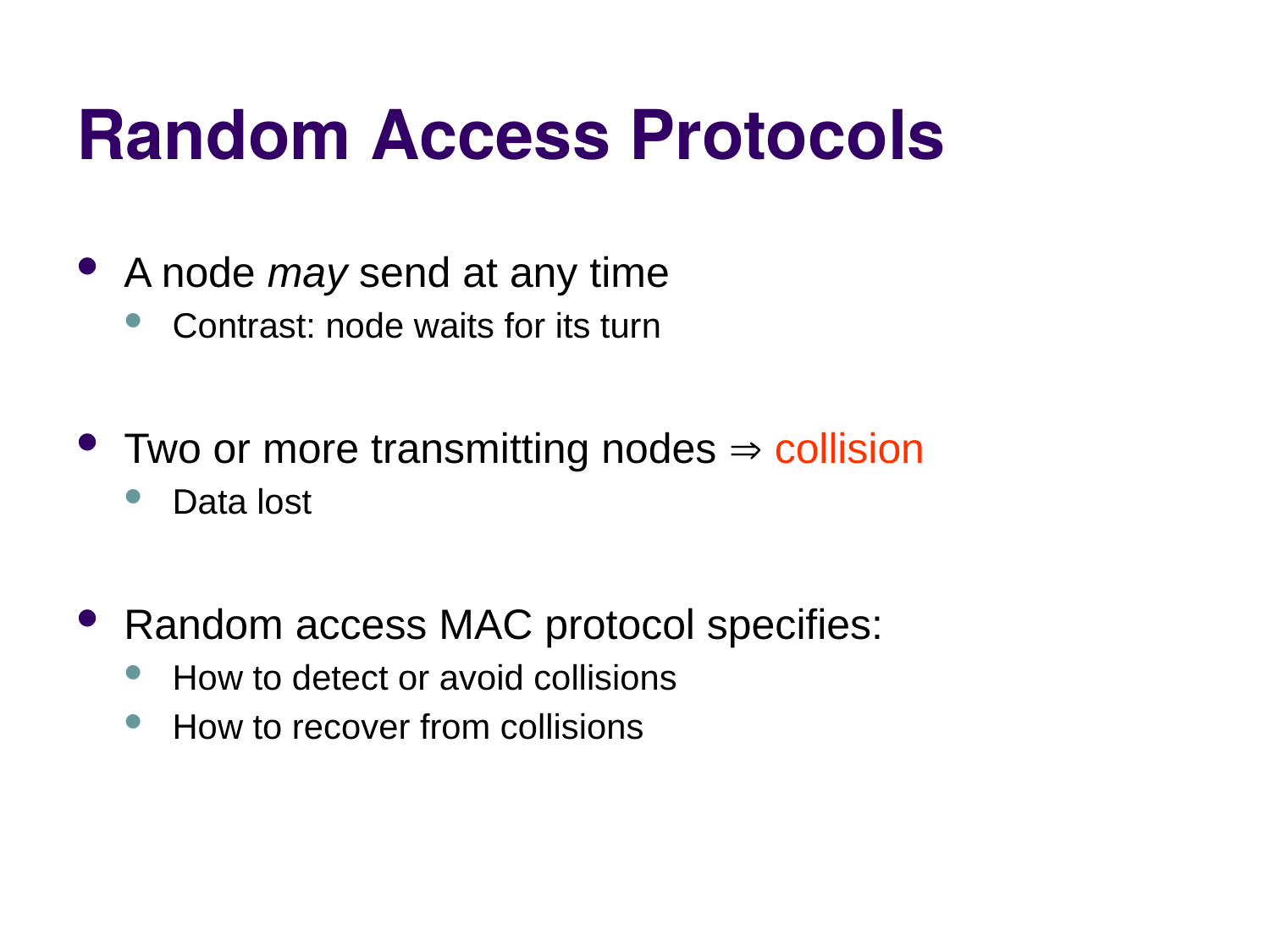

# Random Access Protocols
A node may send at any time
Contrast: node waits for its turn

Two or more transmitting nodes ⇒ collision
Data lost

Random access MAC protocol specifies:
How to detect or avoid collisions
How to recover from collisions